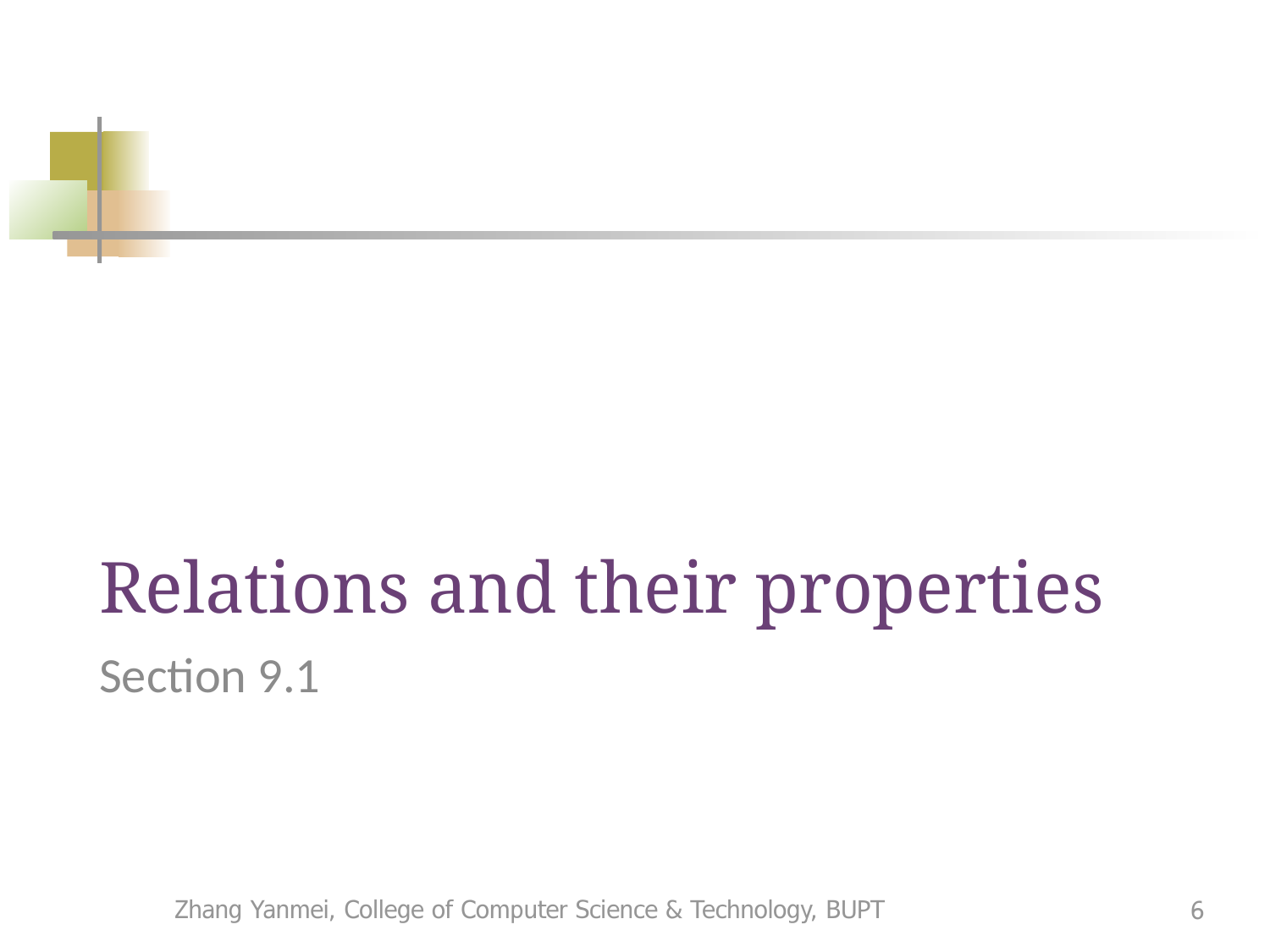

# Relations and their properties
Section 9.1
Zhang Yanmei, College of Computer Science & Technology, BUPT
6